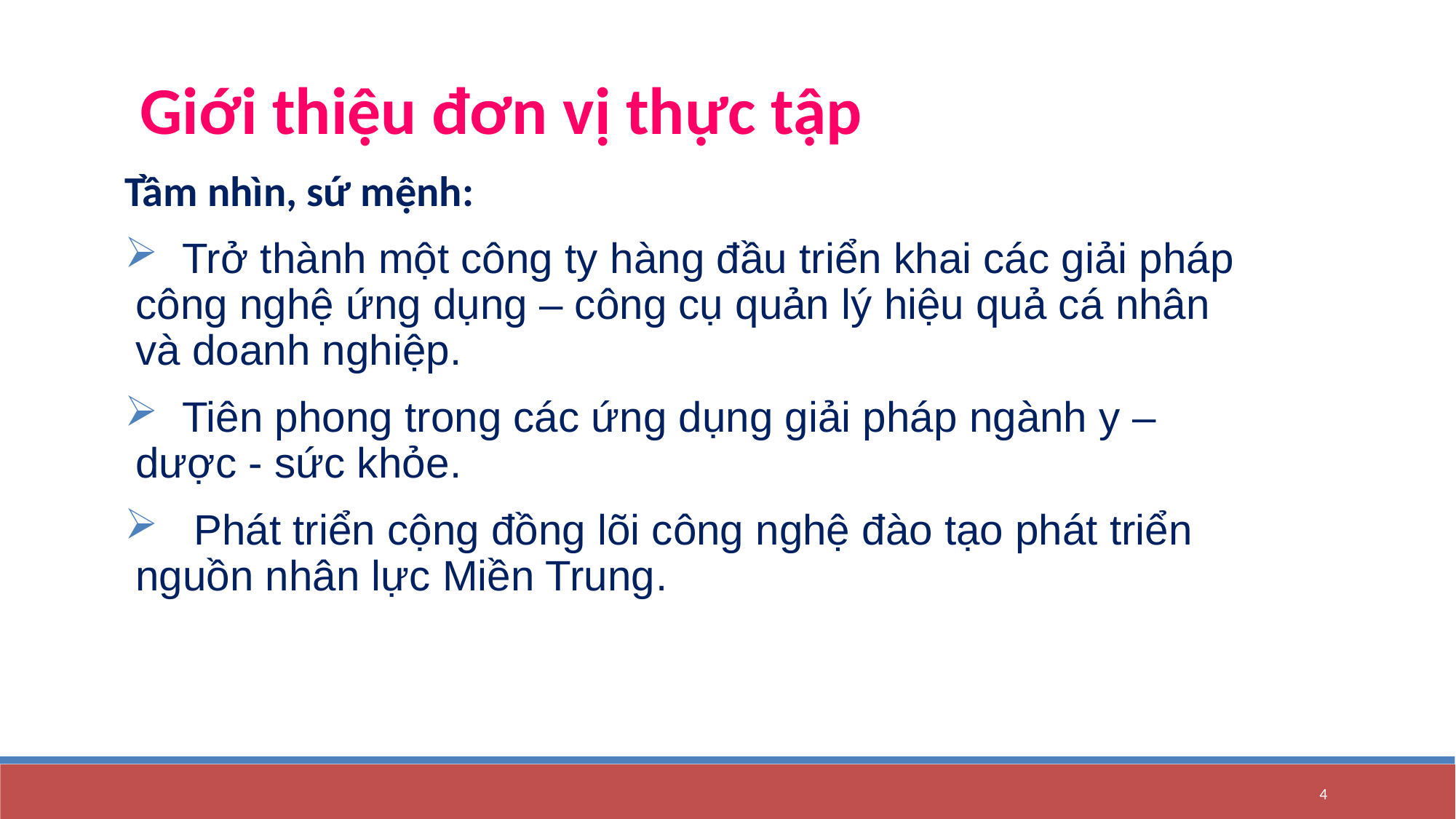

Giới thiệu đơn vị thực tập
Tầm nhìn, sứ mệnh:
  Trở thành một công ty hàng đầu triển khai các giải pháp công nghệ ứng dụng – công cụ quản lý hiệu quả cá nhân và doanh nghiệp.
  Tiên phong trong các ứng dụng giải pháp ngành y – dược - sức khỏe.
   Phát triển cộng đồng lõi công nghệ đào tạo phát triển nguồn nhân lực Miền Trung.

4